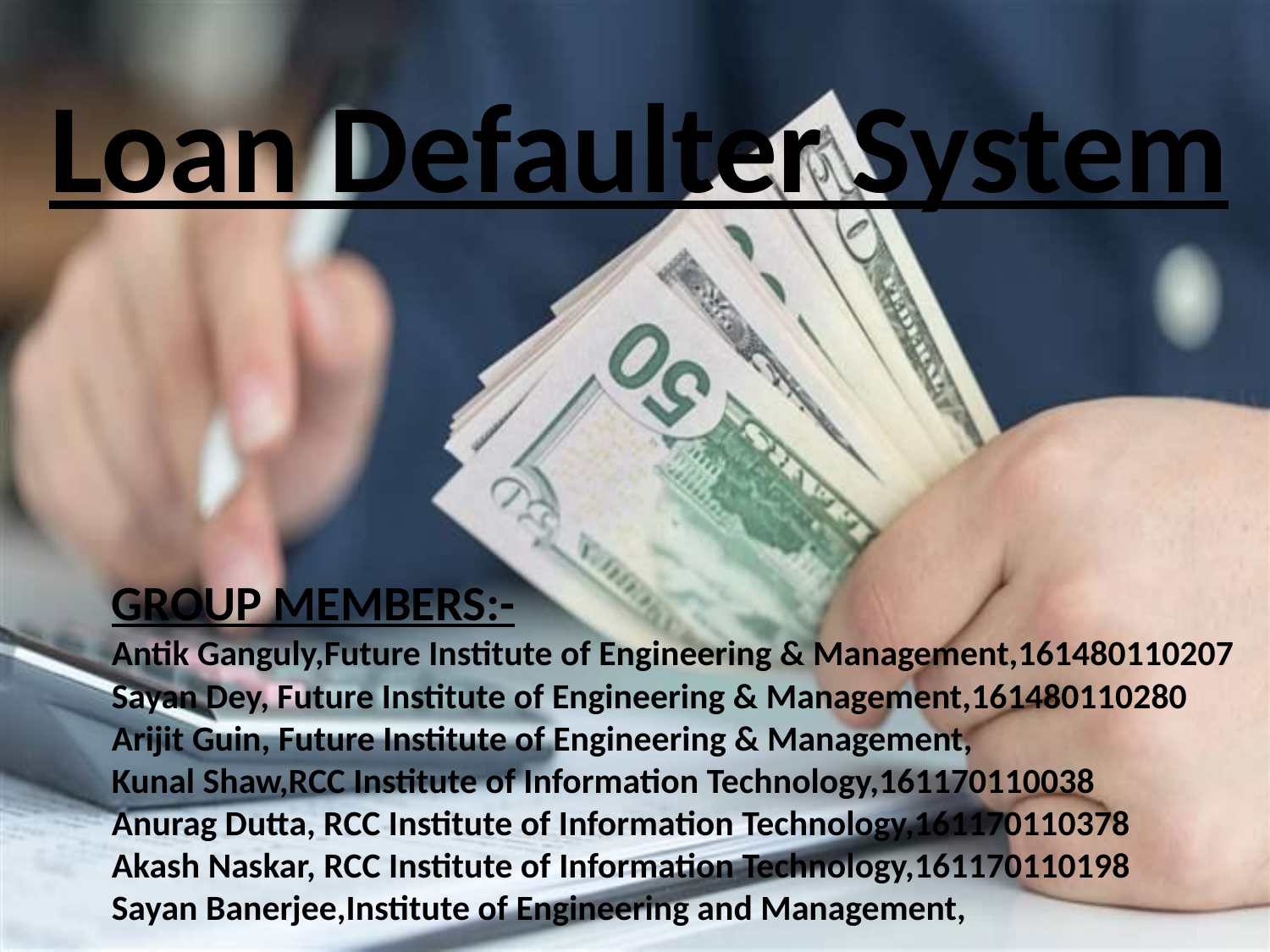

Loan Defaulter System
GROUP MEMBERS:-
Antik Ganguly,Future Institute of Engineering & Management,161480110207
Sayan Dey, Future Institute of Engineering & Management,161480110280
Arijit Guin, Future Institute of Engineering & Management,
Kunal Shaw,RCC Institute of Information Technology,161170110038
Anurag Dutta, RCC Institute of Information Technology,161170110378
Akash Naskar, RCC Institute of Information Technology,161170110198
Sayan Banerjee,Institute of Engineering and Management,